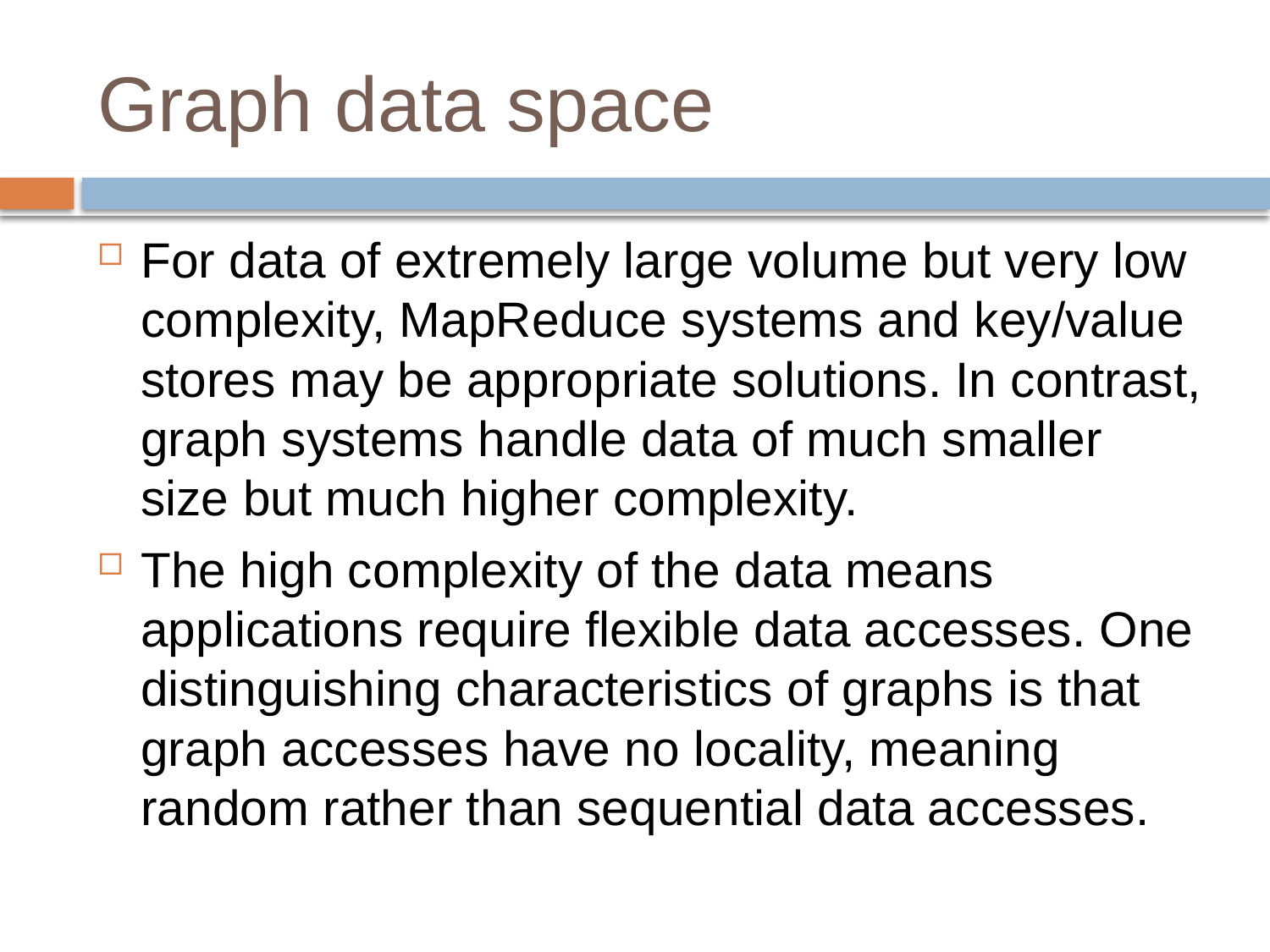

# Graph data space
For data of extremely large volume but very low complexity, MapReduce systems and key/value stores may be appropriate solutions. In contrast, graph systems handle data of much smaller size but much higher complexity.
The high complexity of the data means applications require flexible data accesses. One distinguishing characteristics of graphs is that graph accesses have no locality, meaning random rather than sequential data accesses.